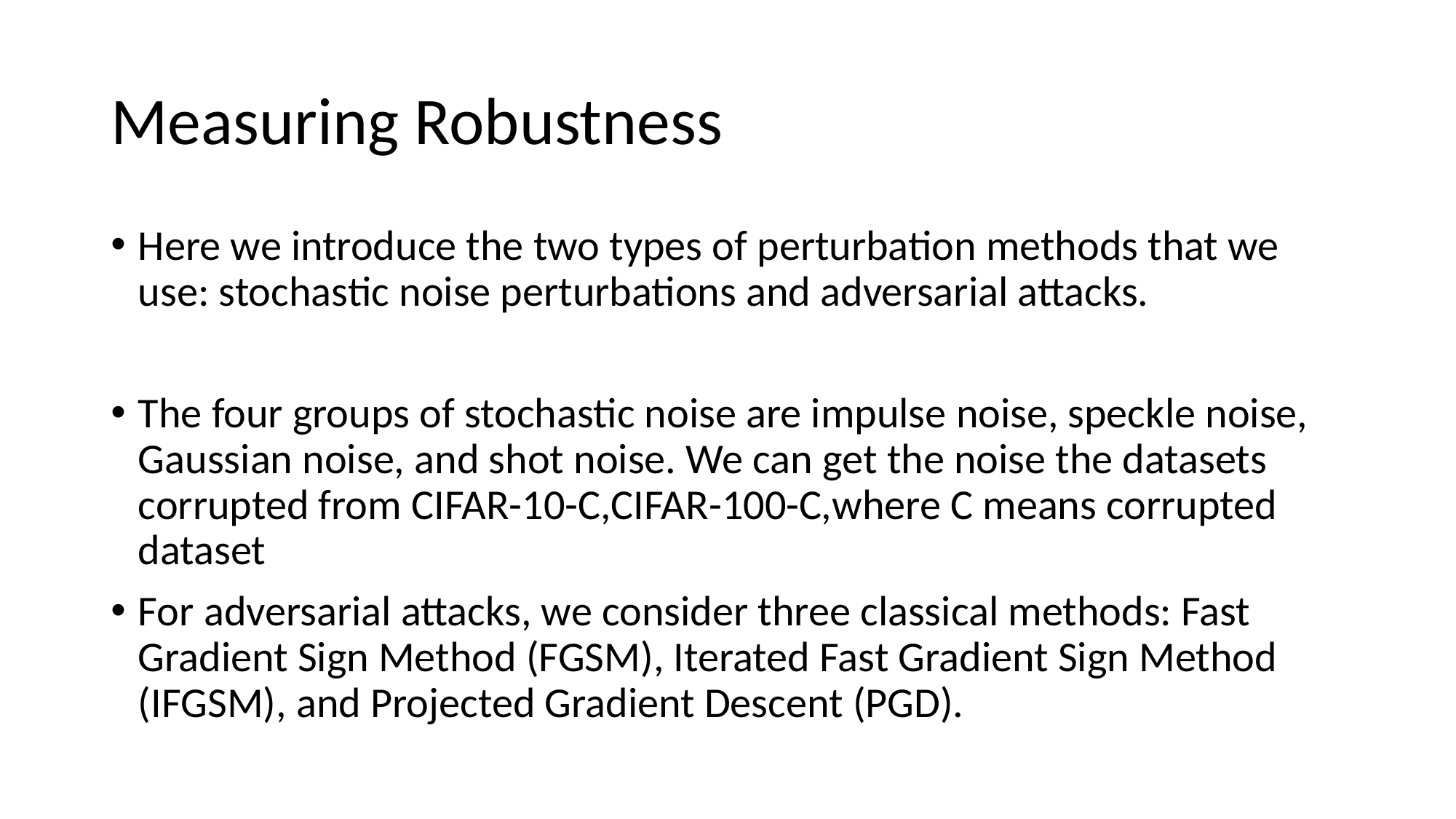

# Measuring Robustness
Here we introduce the two types of perturbation methods that we use: stochastic noise perturbations and adversarial attacks.

The four groups of stochastic noise are impulse noise, speckle noise, Gaussian noise, and shot noise. We can get the noise the datasets corrupted from CIFAR-10-C,CIFAR-100-C,where C means corrupted dataset
For adversarial attacks, we consider three classical methods: Fast Gradient Sign Method (FGSM), Iterated Fast Gradient Sign Method (IFGSM), and Projected Gradient Descent (PGD).